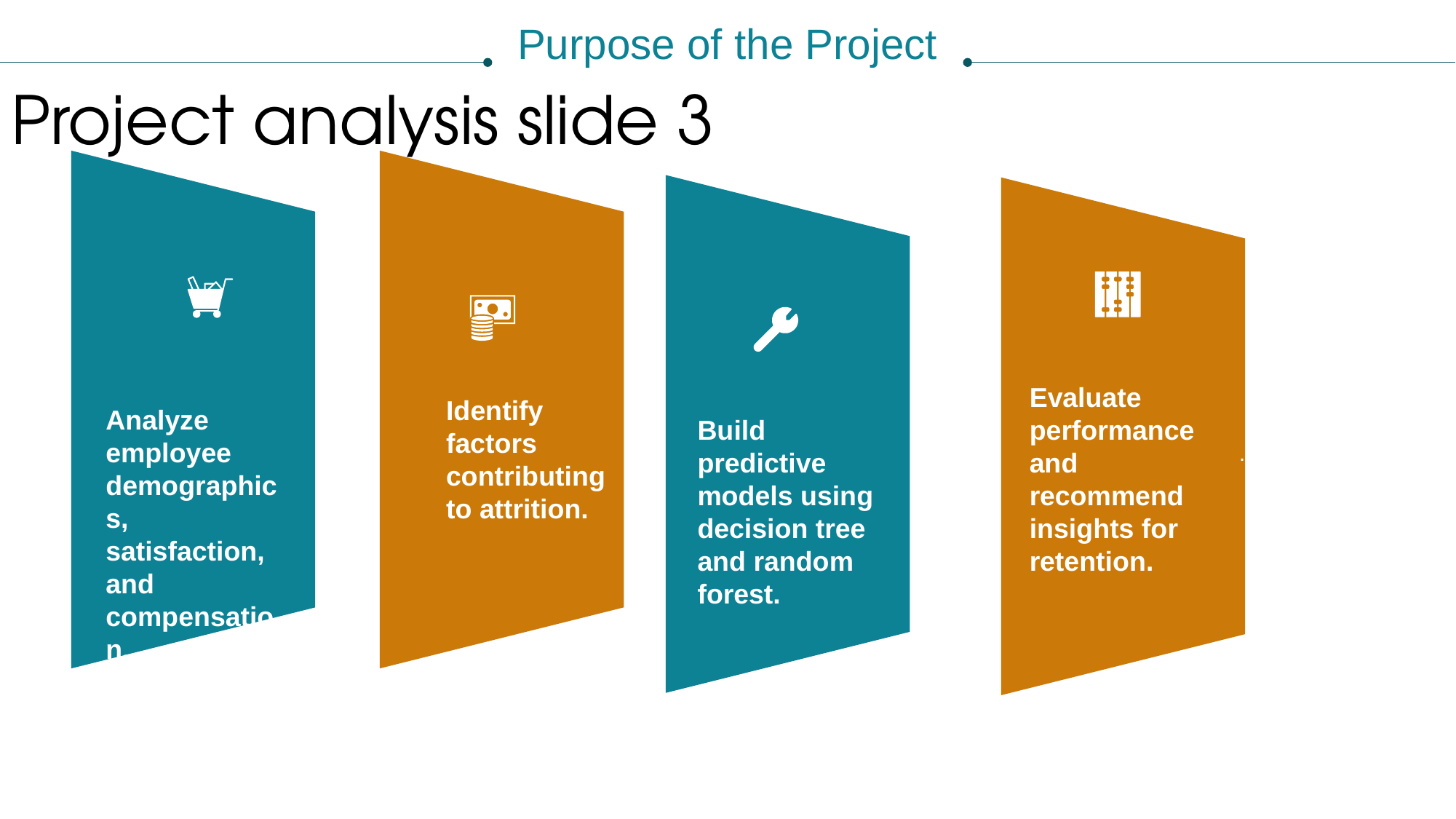

Purpose of the Project
Project analysis slide 3

Evaluate performance and recommend insights for retention.
Identify factors contributing to attrition.
Analyze employee demographics, satisfaction, and compensation.
Build predictive models using decision tree and random forest.
.